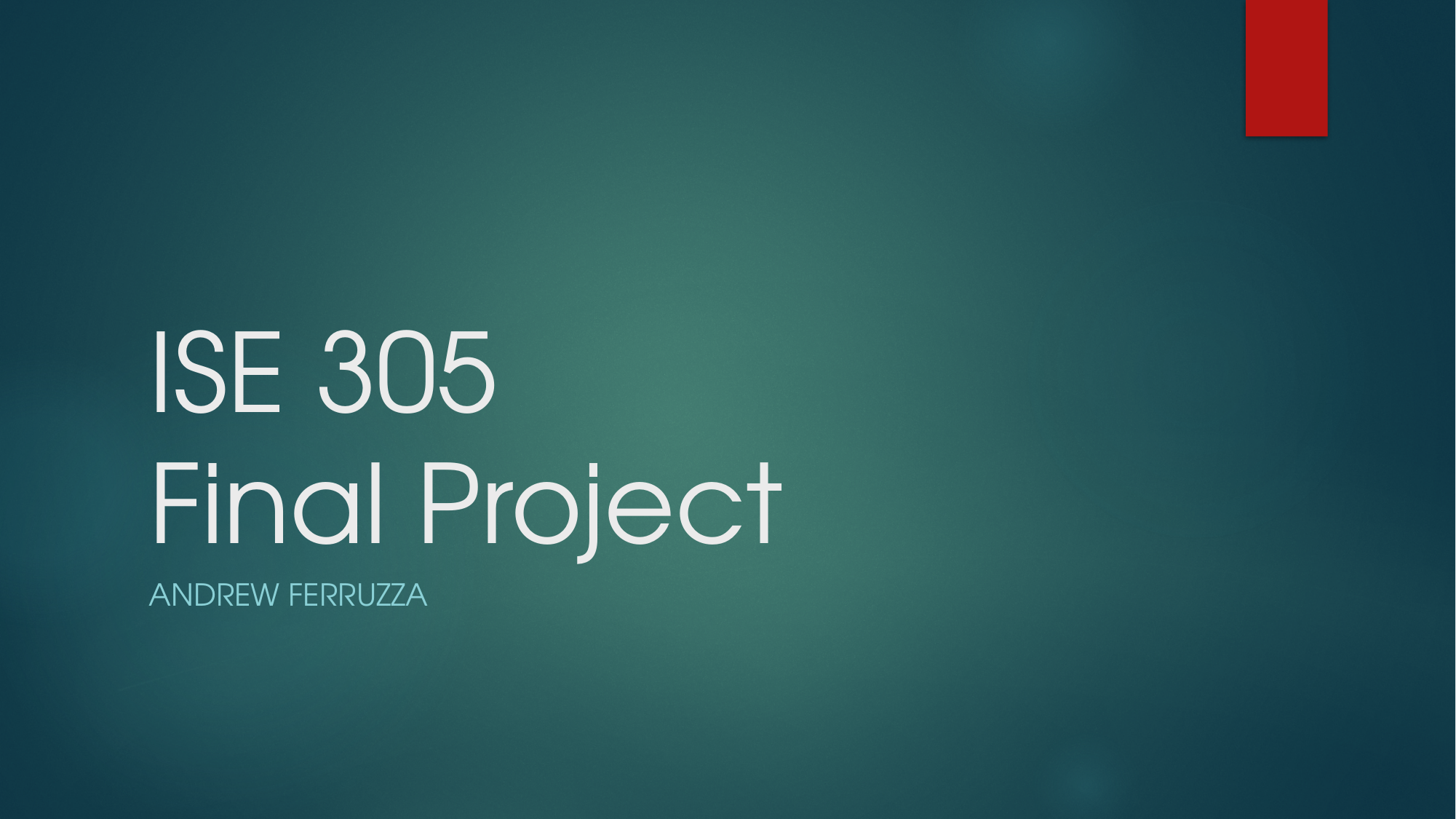

# ISE 305 Final Project
Andrew Ferruzza